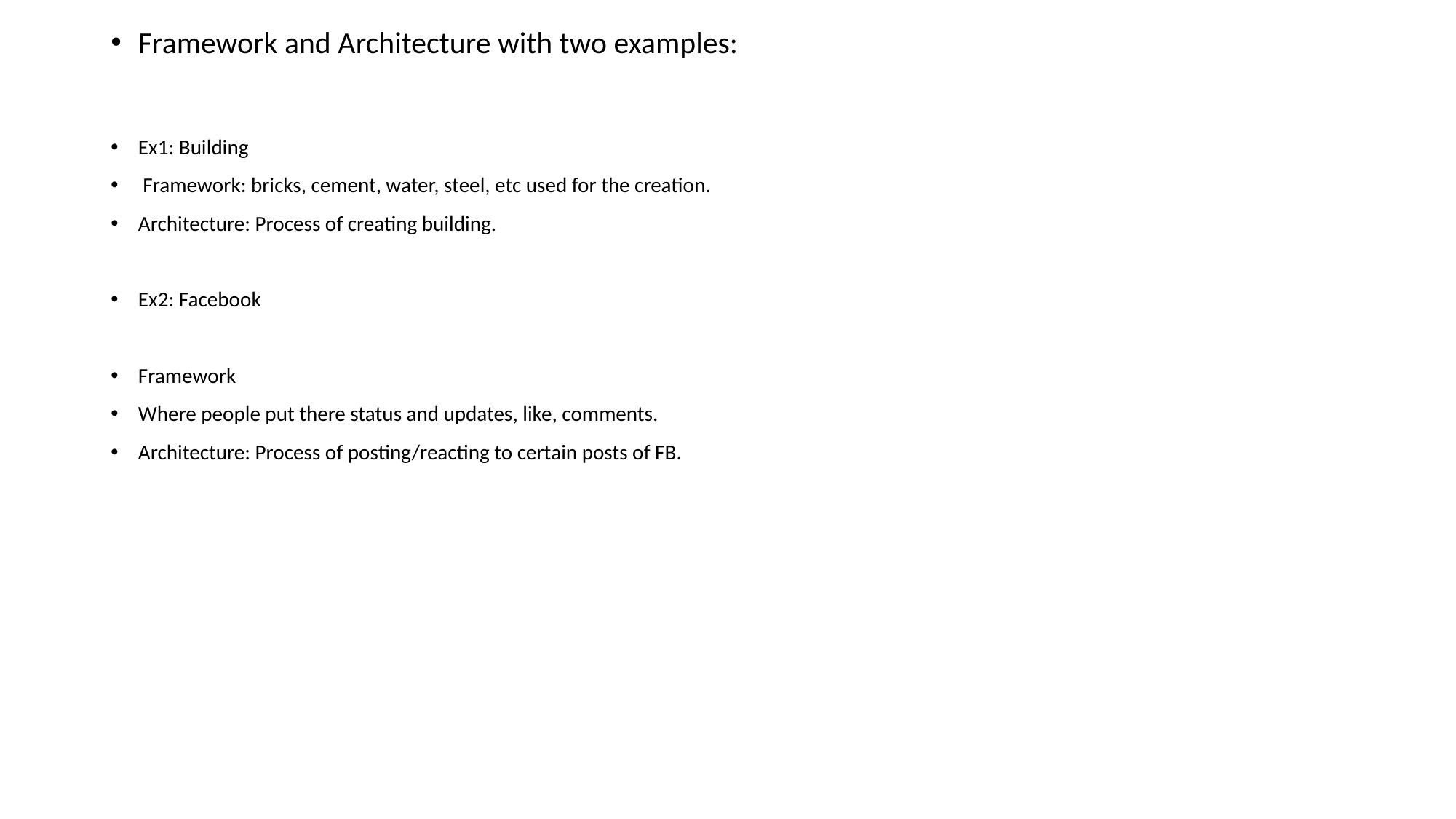

Framework and Architecture with two examples:

Ex1: Building
 Framework: bricks, cement, water, steel, etc used for the creation.
Architecture: Process of creating building.

Ex2: Facebook

Framework
Where people put there status and updates, like, comments.
Architecture: Process of posting/reacting to certain posts of FB.